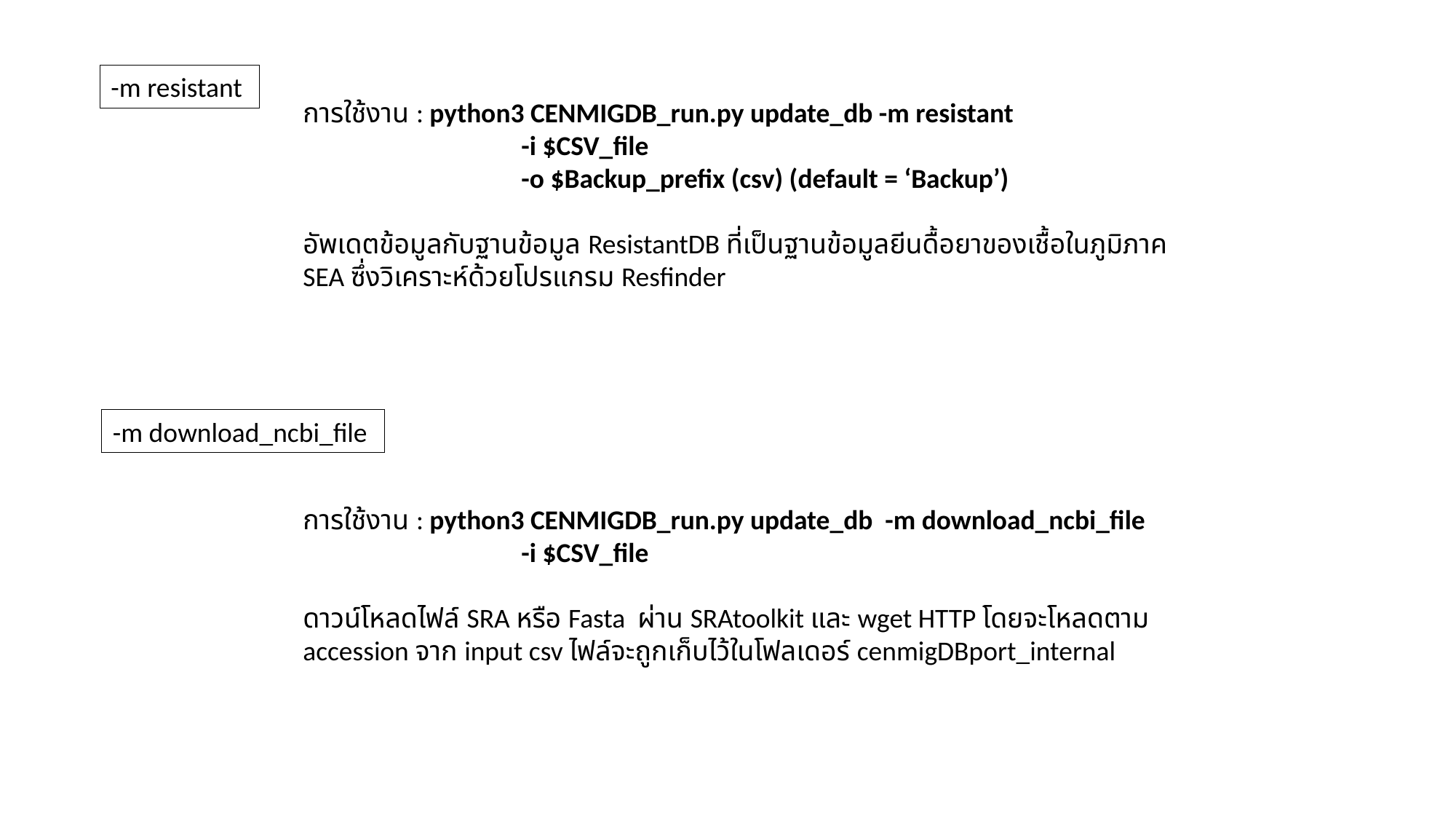

-m resistant
การใช้งาน : python3 CENMIGDB_run.py update_db -m resistant
		-i $CSV_file
		-o $Backup_prefix (csv) (default = ‘Backup’)

อัพเดตข้อมูลกับฐานข้อมูล ResistantDB ที่เป็นฐานข้อมูลยีนดื้อยาของเชื้อในภูมิภาค SEA ซึ่งวิเคราะห์ด้วยโปรแกรม Resfinder

-m download_ncbi_file
การใช้งาน : python3 CENMIGDB_run.py update_db  -m download_ncbi_file
		-i $CSV_file

ดาวน์โหลดไฟล์ SRA หรือ Fasta  ผ่าน SRAtoolkit และ wget HTTP โดยจะโหลดตาม accession จาก input csv ไฟล์จะถูกเก็บไว้ในโฟลเดอร์ cenmigDBport_internal